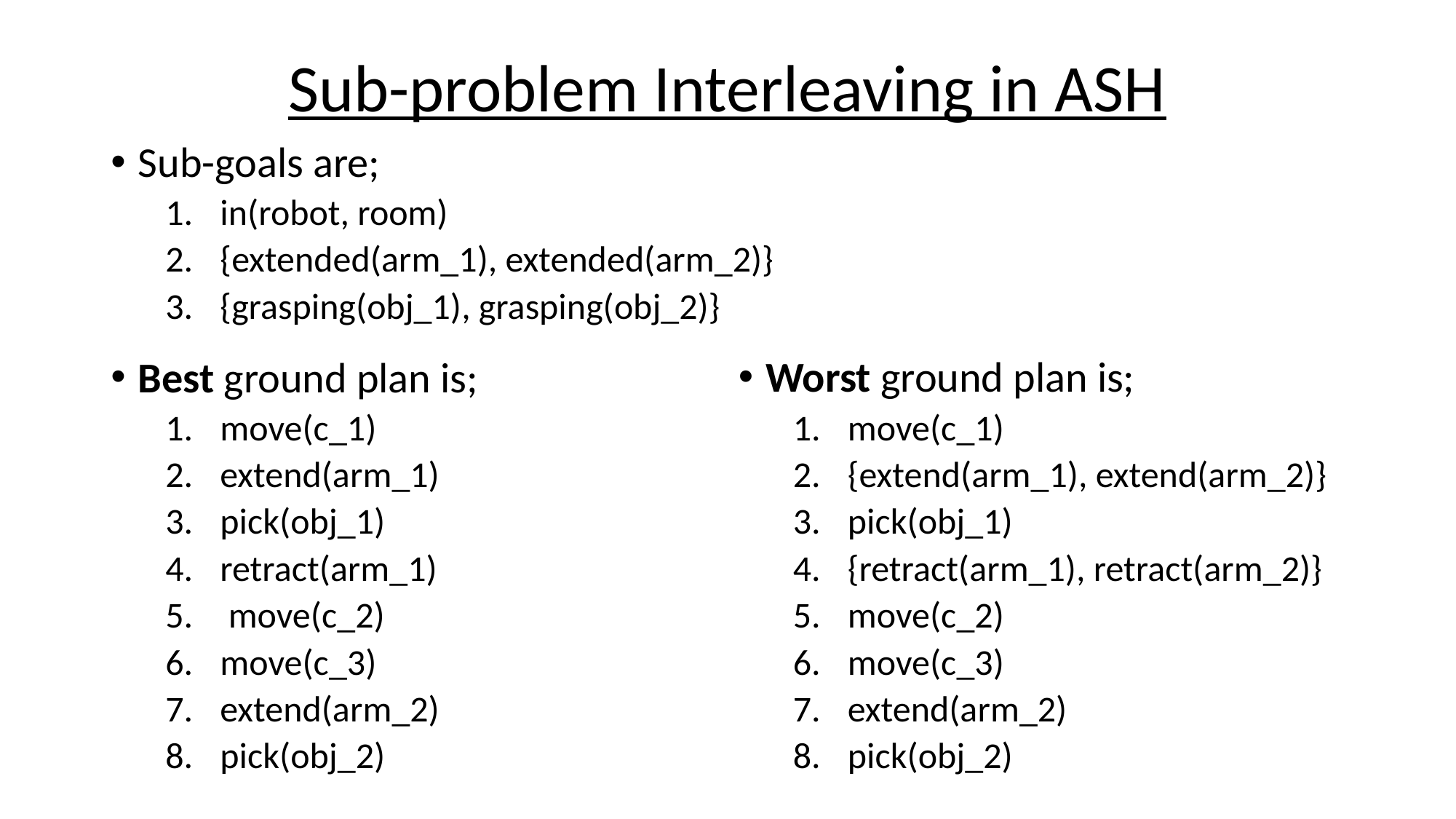

# Sub-problem Interleaving in ASH
Sub-goals are;
in(robot, room)
{extended(arm_1), extended(arm_2)}
{grasping(obj_1), grasping(obj_2)}
Best ground plan is;
move(c_1)
extend(arm_1)
pick(obj_1)
retract(arm_1)
 move(c_2)
move(c_3)
extend(arm_2)
pick(obj_2)
Worst ground plan is;
move(c_1)
{extend(arm_1), extend(arm_2)}
pick(obj_1)
{retract(arm_1), retract(arm_2)}
move(c_2)
move(c_3)
extend(arm_2)
pick(obj_2)